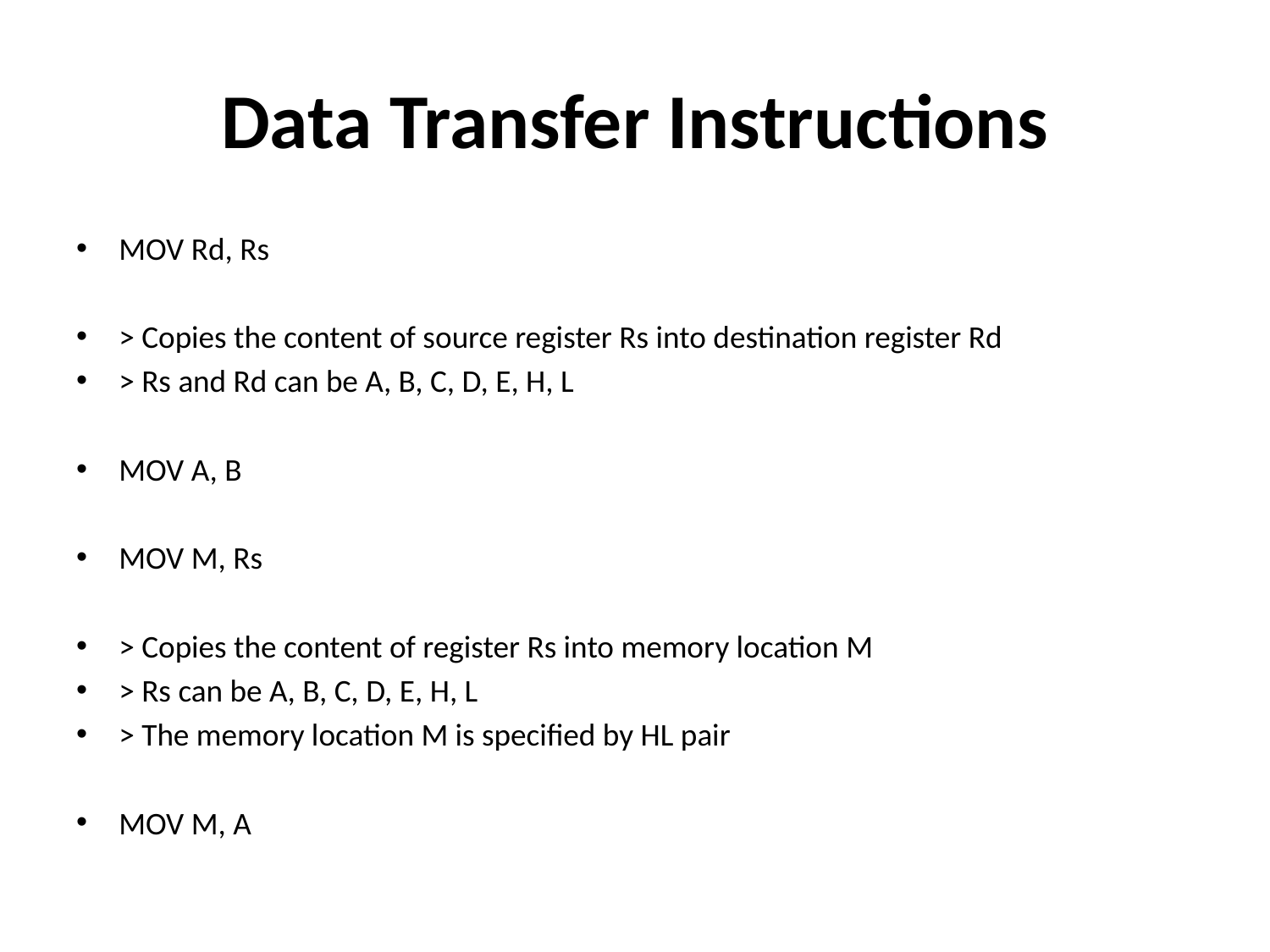

# Data Transfer Instructions
MOV Rd, Rs

> Copies the content of source register Rs into destination register Rd
> Rs and Rd can be A, B, C, D, E, H, L

MOV A, B

MOV M, Rs

> Copies the content of register Rs into memory location M
> Rs can be A, B, C, D, E, H, L
> The memory location M is specified by HL pair

MOV M, A